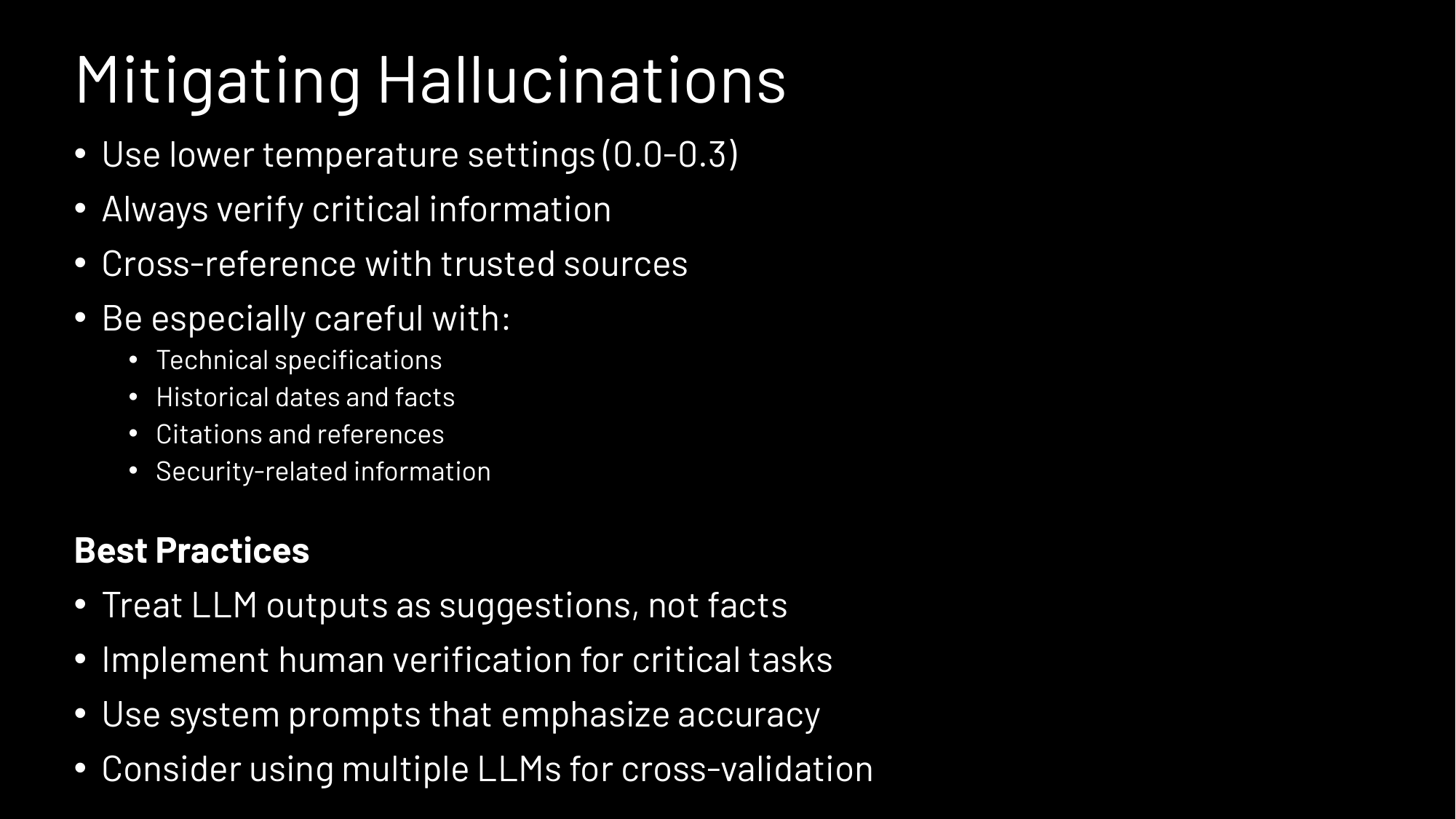

# Mitigating Hallucinations
Use lower temperature settings (0.0-0.3)
Always verify critical information
Cross-reference with trusted sources
Be especially careful with:
Technical specifications
Historical dates and facts
Citations and references
Security-related information
Best Practices
Treat LLM outputs as suggestions, not facts
Implement human verification for critical tasks
Use system prompts that emphasize accuracy
Consider using multiple LLMs for cross-validation